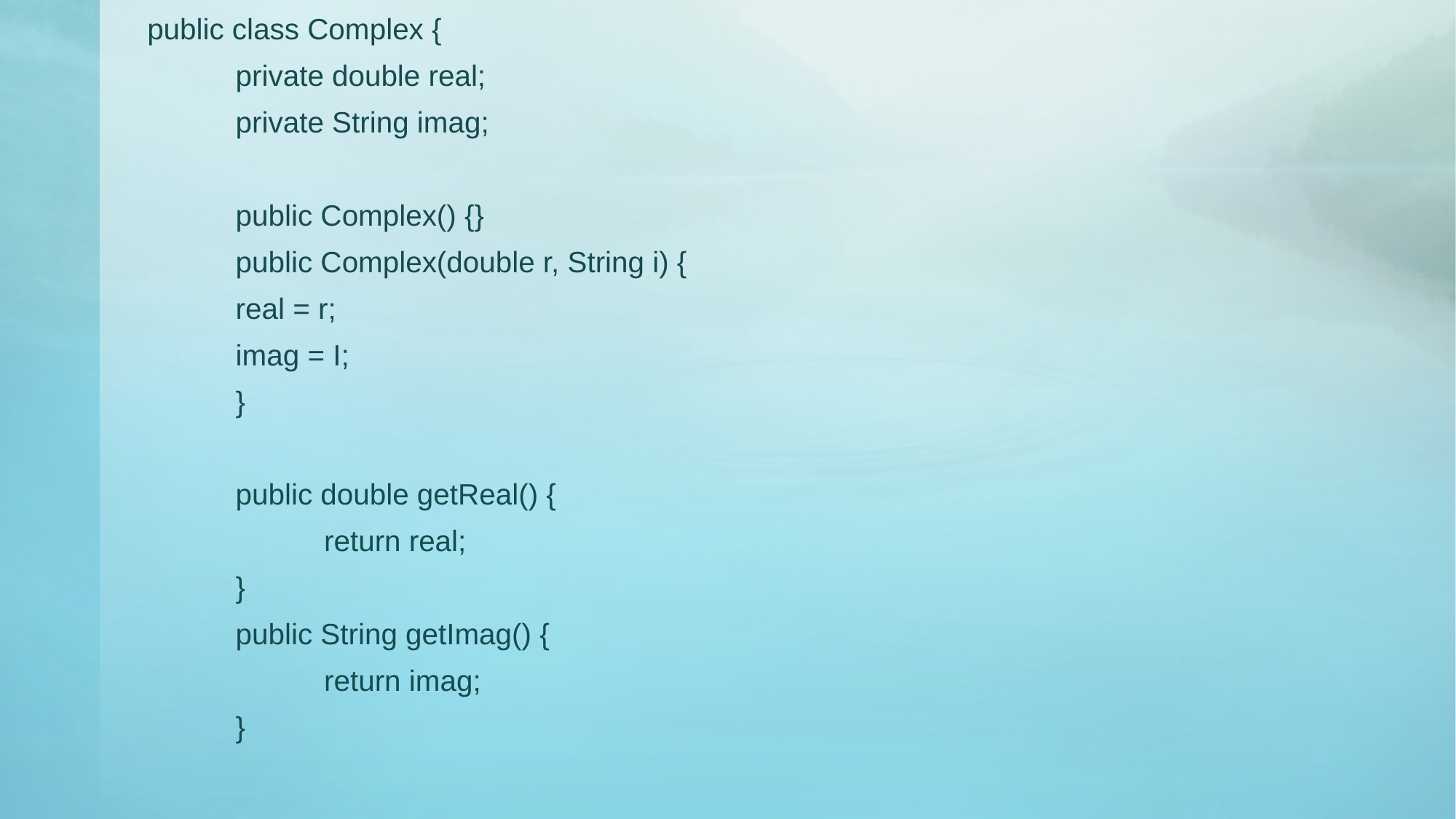

public class Complex {
	private double real;
	private String imag;

	public Complex() {}
	public Complex(double r, String i) {
		real = r;
		imag = I;
	}

	public double getReal() {
	 	return real;
	}
	public String getImag() {
	 	return imag;
	}